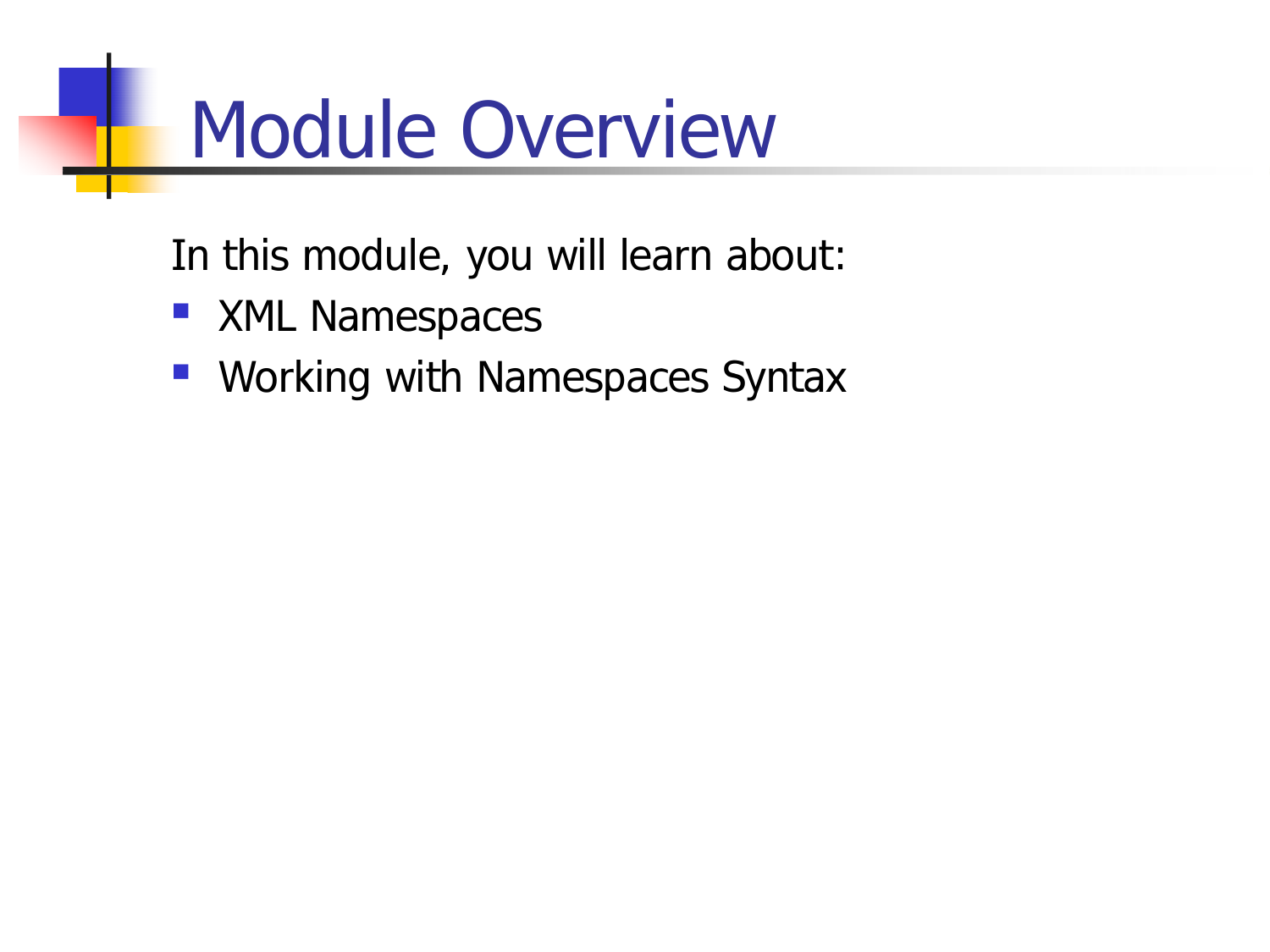

# Module Overview
In this module, you will learn about:
XML Namespaces
Working with Namespaces Syntax